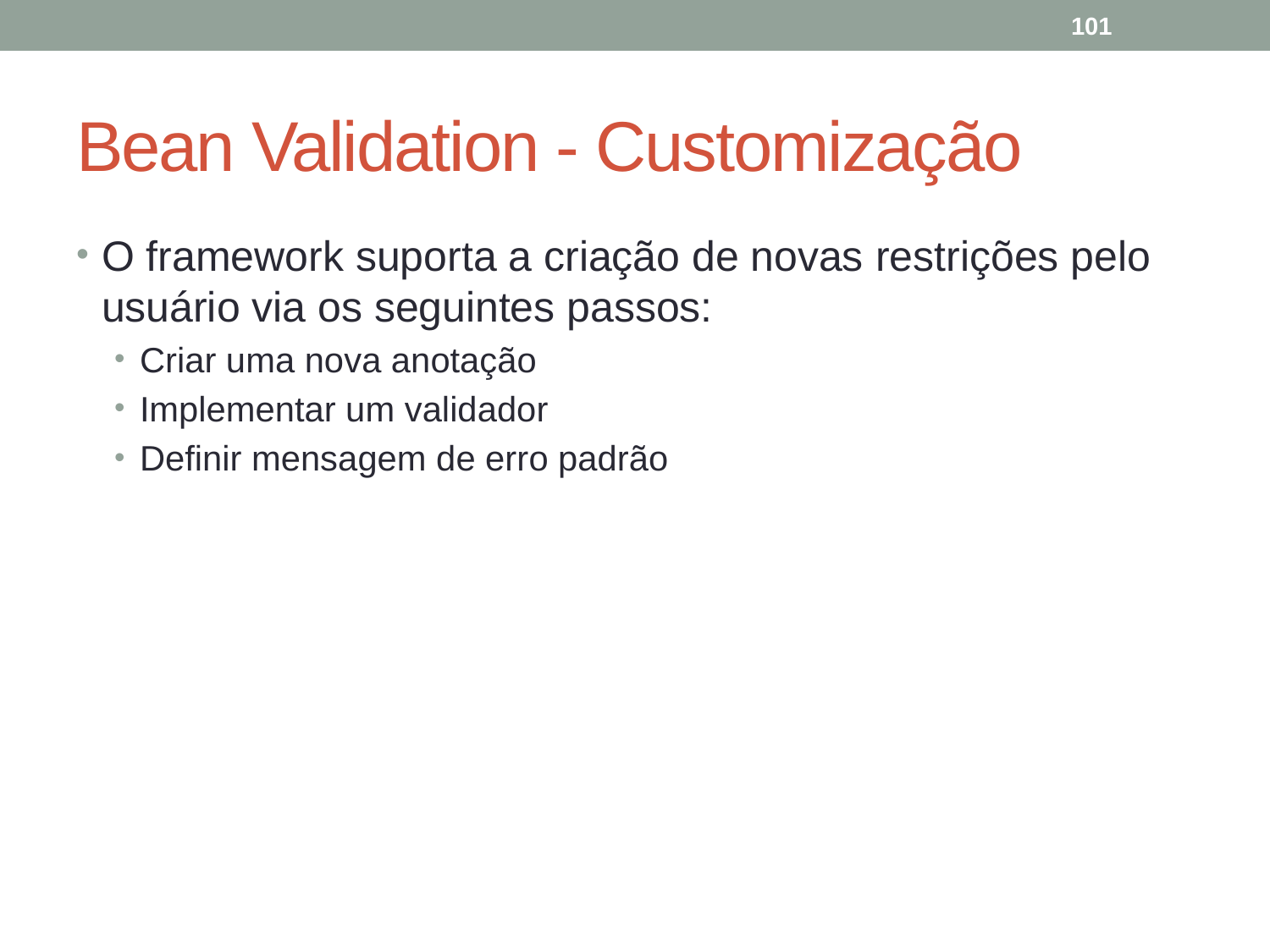

101
# Bean Validation - Customização
O framework suporta a criação de novas restrições pelo usuário via os seguintes passos:
Criar uma nova anotação
Implementar um validador
Definir mensagem de erro padrão